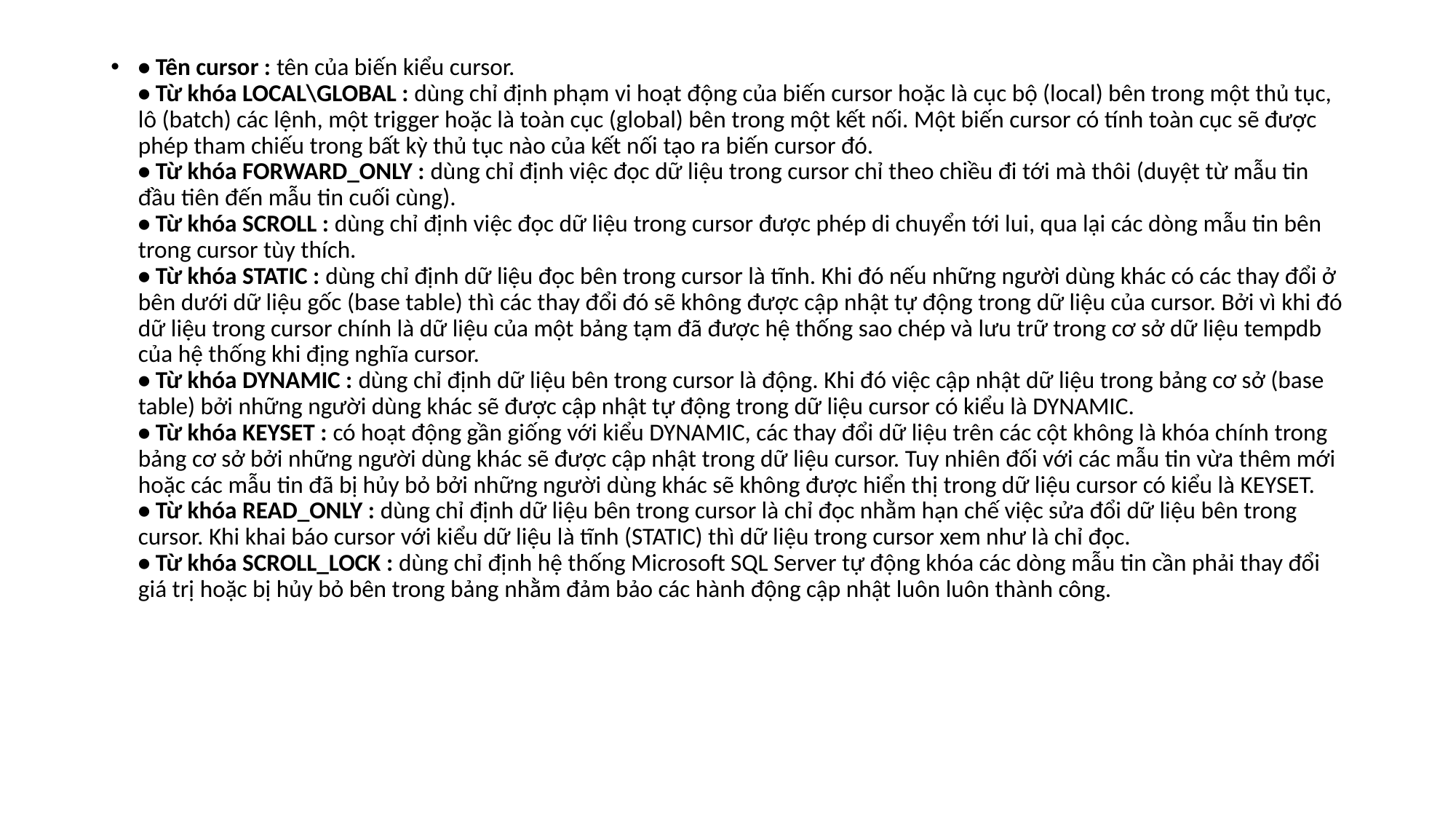

• Tên cursor : tên của biến kiểu cursor.
• Từ khóa LOCAL\GLOBAL : dùng chỉ định phạm vi hoạt động của biến cursor hoặc là cục bộ (local) bên trong một thủ tục, lô (batch) các lệnh, một trigger hoặc là toàn cục (global) bên trong một kết nối. Một biến cursor có tính toàn cục sẽ được phép tham chiếu trong bất kỳ thủ tục nào của kết nối tạo ra biến cursor đó.
• Từ khóa FORWARD_ONLY : dùng chỉ định việc đọc dữ liệu trong cursor chỉ theo chiều đi tới mà thôi (duyệt từ mẫu tin đầu tiên đến mẫu tin cuối cùng).
• Từ khóa SCROLL : dùng chỉ định việc đọc dữ liệu trong cursor được phép di chuyển tới lui, qua lại các dòng mẫu tin bên trong cursor tùy thích.
• Từ khóa STATIC : dùng chỉ định dữ liệu đọc bên trong cursor là tĩnh. Khi đó nếu những người dùng khác có các thay đổi ở bên dưới dữ liệu gốc (base table) thì các thay đổi đó sẽ không được cập nhật tự động trong dữ liệu của cursor. Bởi vì khi đó dữ liệu trong cursor chính là dữ liệu của một bảng tạm đã được hệ thống sao chép và lưu trữ trong cơ sở dữ liệu tempdb của hệ thống khi địng nghĩa cursor.
• Từ khóa DYNAMIC : dùng chỉ định dữ liệu bên trong cursor là động. Khi đó việc cập nhật dữ liệu trong bảng cơ sở (base table) bởi những người dùng khác sẽ được cập nhật tự động trong dữ liệu cursor có kiểu là DYNAMIC.
• Từ khóa KEYSET : có hoạt động gần giống với kiểu DYNAMIC, các thay đổi dữ liệu trên các cột không là khóa chính trong bảng cơ sở bởi những người dùng khác sẽ được cập nhật trong dữ liệu cursor. Tuy nhiên đối với các mẫu tin vừa thêm mới hoặc các mẫu tin đã bị hủy bỏ bởi những người dùng khác sẽ không được hiển thị trong dữ liệu cursor có kiểu là KEYSET.
• Từ khóa READ_ONLY : dùng chỉ định dữ liệu bên trong cursor là chỉ đọc nhằm hạn chế việc sửa đổi dữ liệu bên trong cursor. Khi khai báo cursor với kiểu dữ liệu là tĩnh (STATIC) thì dữ liệu trong cursor xem như là chỉ đọc.
• Từ khóa SCROLL_LOCK : dùng chỉ định hệ thống Microsoft SQL Server tự động khóa các dòng mẫu tin cần phải thay đổi giá trị hoặc bị hủy bỏ bên trong bảng nhằm đảm bảo các hành động cập nhật luôn luôn thành công.